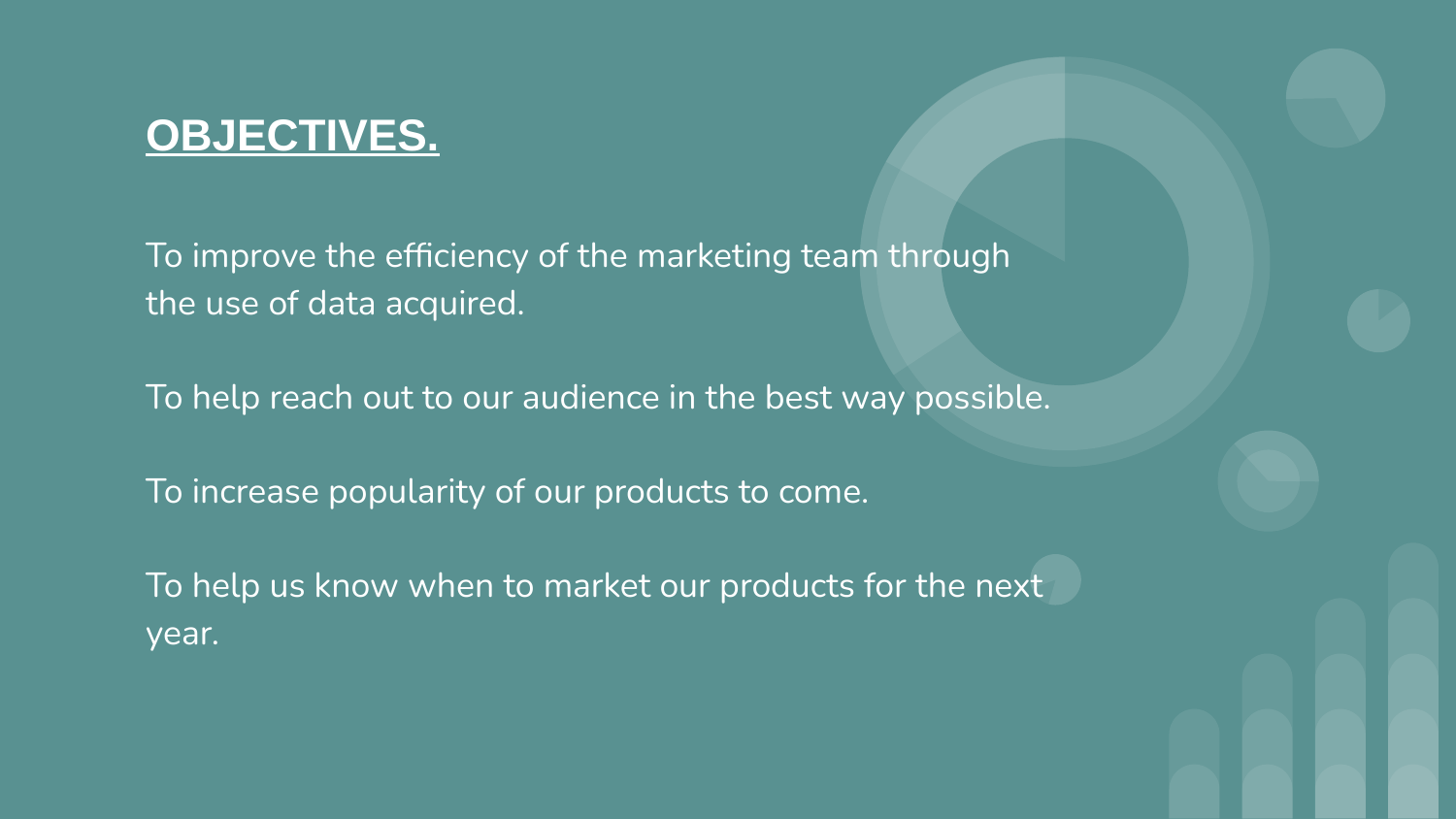

# OBJECTIVES.
To improve the efficiency of the marketing team through the use of data acquired.

To help reach out to our audience in the best way possible.

To increase popularity of our products to come.

To help us know when to market our products for the next year.